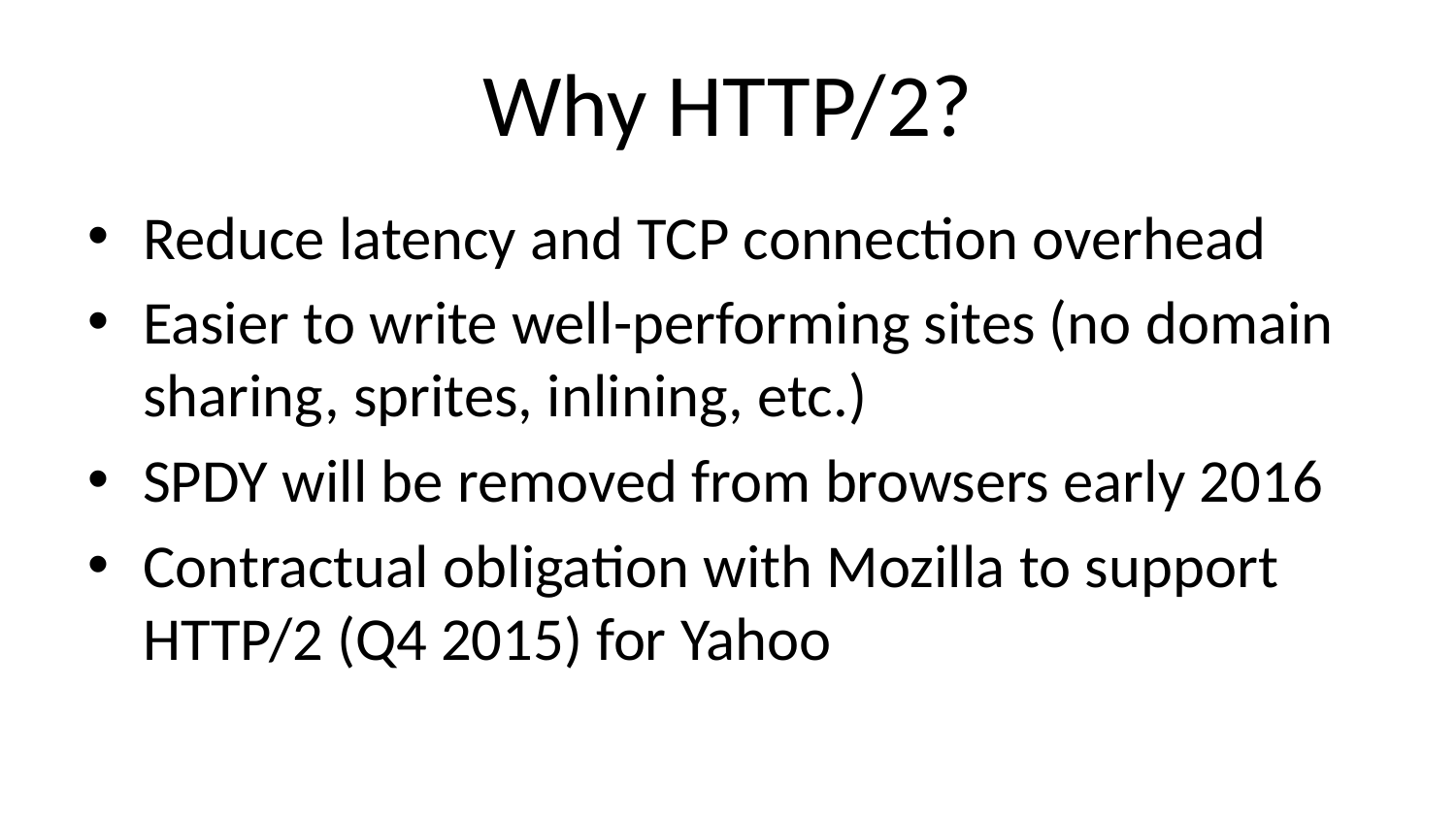

# Why HTTP/2?
Reduce latency and TCP connection overhead
Easier to write well-performing sites (no domain sharing, sprites, inlining, etc.)
SPDY will be removed from browsers early 2016
Contractual obligation with Mozilla to support HTTP/2 (Q4 2015) for Yahoo